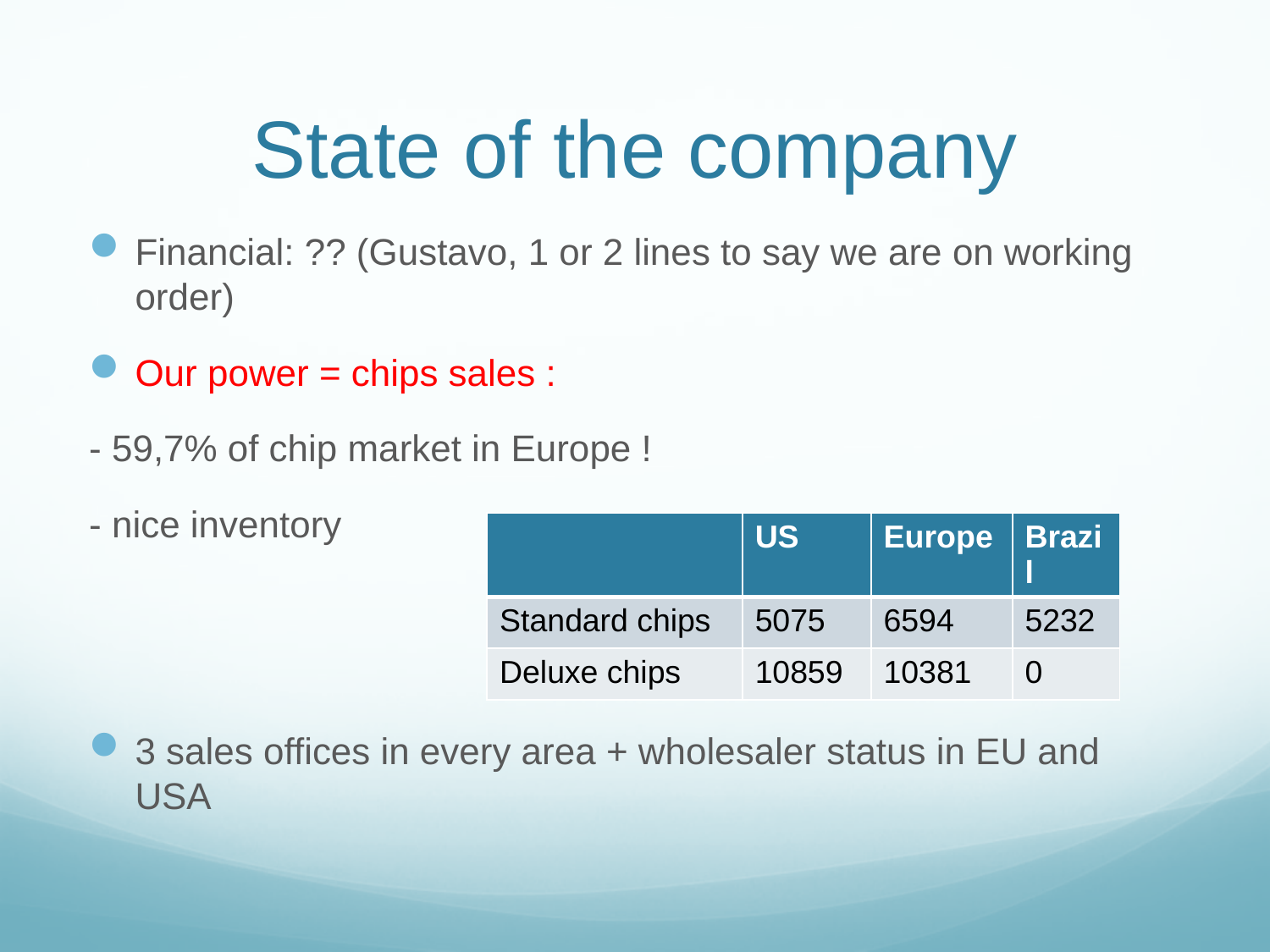

# State of the company
Financial: ?? (Gustavo, 1 or 2 lines to say we are on working order)
Our power = chips sales :
- 59,7% of chip market in Europe !
- nice inventory

3 sales offices in every area + wholesaler status in EU and USA
|  | US | Europe | Brazil |
| --- | --- | --- | --- |
| Standard chips | 5075 | 6594 | 5232 |
| Deluxe chips | 10859 | 10381 | 0 |